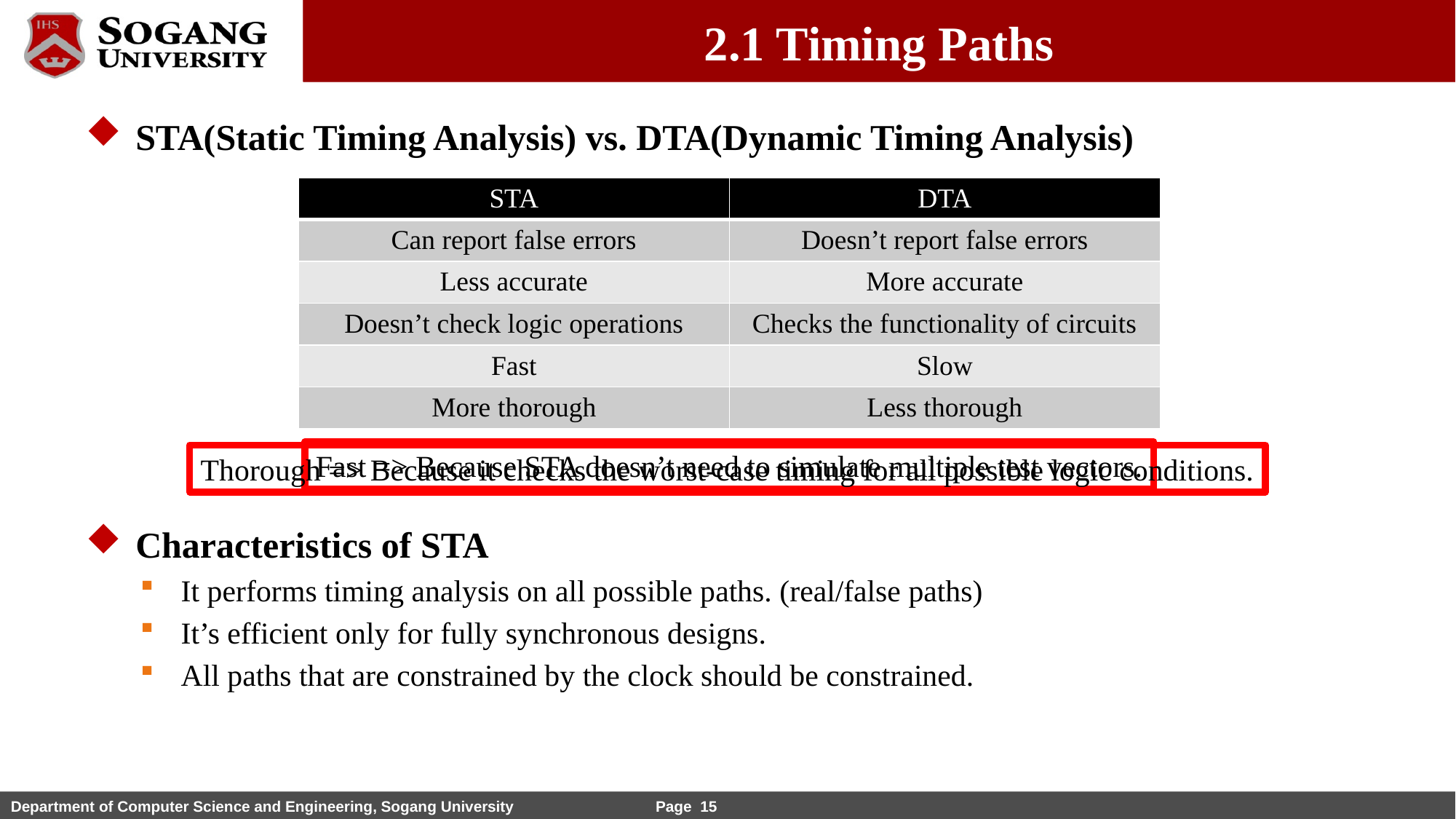

# 2.1 Timing Paths
 STA(Static Timing Analysis) vs. DTA(Dynamic Timing Analysis)

 Characteristics of STA
It performs timing analysis on all possible paths. (real/false paths)
It’s efficient only for fully synchronous designs.
All paths that are constrained by the clock should be constrained.
| STA | DTA |
| --- | --- |
| Can report false errors | Doesn’t report false errors |
| Less accurate | More accurate |
| Doesn’t check logic operations | Checks the functionality of circuits |
| Fast | Slow |
| More thorough | Less thorough |
Fast => Because STA doesn’t need to simulate multiple test vectors.
Thorough => Because it checks the worst-case timing for all possible logic conditions.